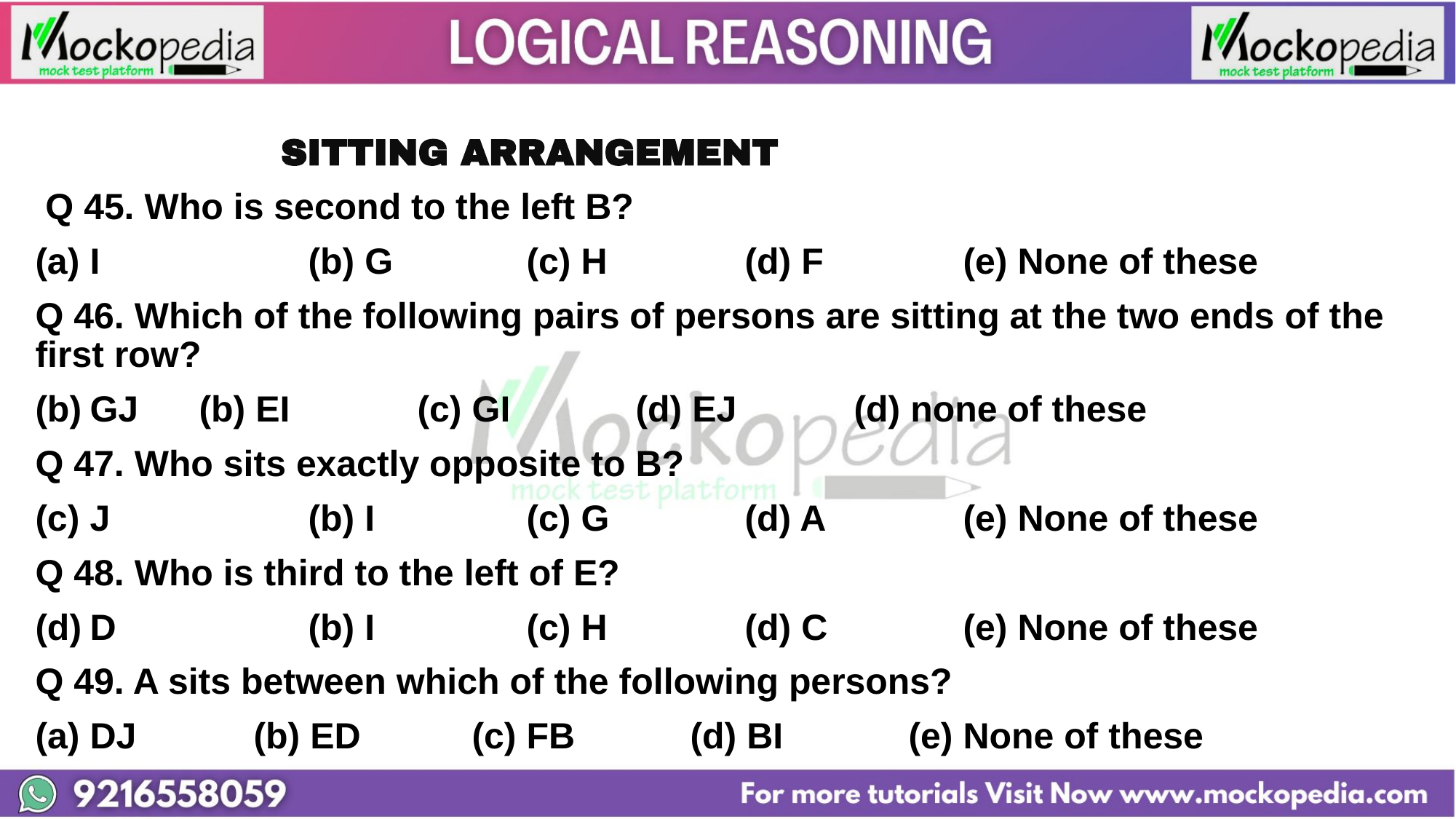

SITTING ARRANGEMENT
 Q 45. Who is second to the left B?
I 		(b) G 		(c) H 		(d) F 		(e) None of these
Q 46. Which of the following pairs of persons are sitting at the two ends of the first row?
GJ 	(b) EI 		(c) GI 		(d) EJ 	(d) none of these
Q 47. Who sits exactly opposite to B?
J 		(b) I 		(c) G 		(d) A 		(e) None of these
Q 48. Who is third to the left of E?
D 		(b) I 		(c) H 		(d) C 		(e) None of these
Q 49. A sits between which of the following persons?
(a) DJ 	(b) ED 	(c) FB 	(d) BI 		(e) None of these